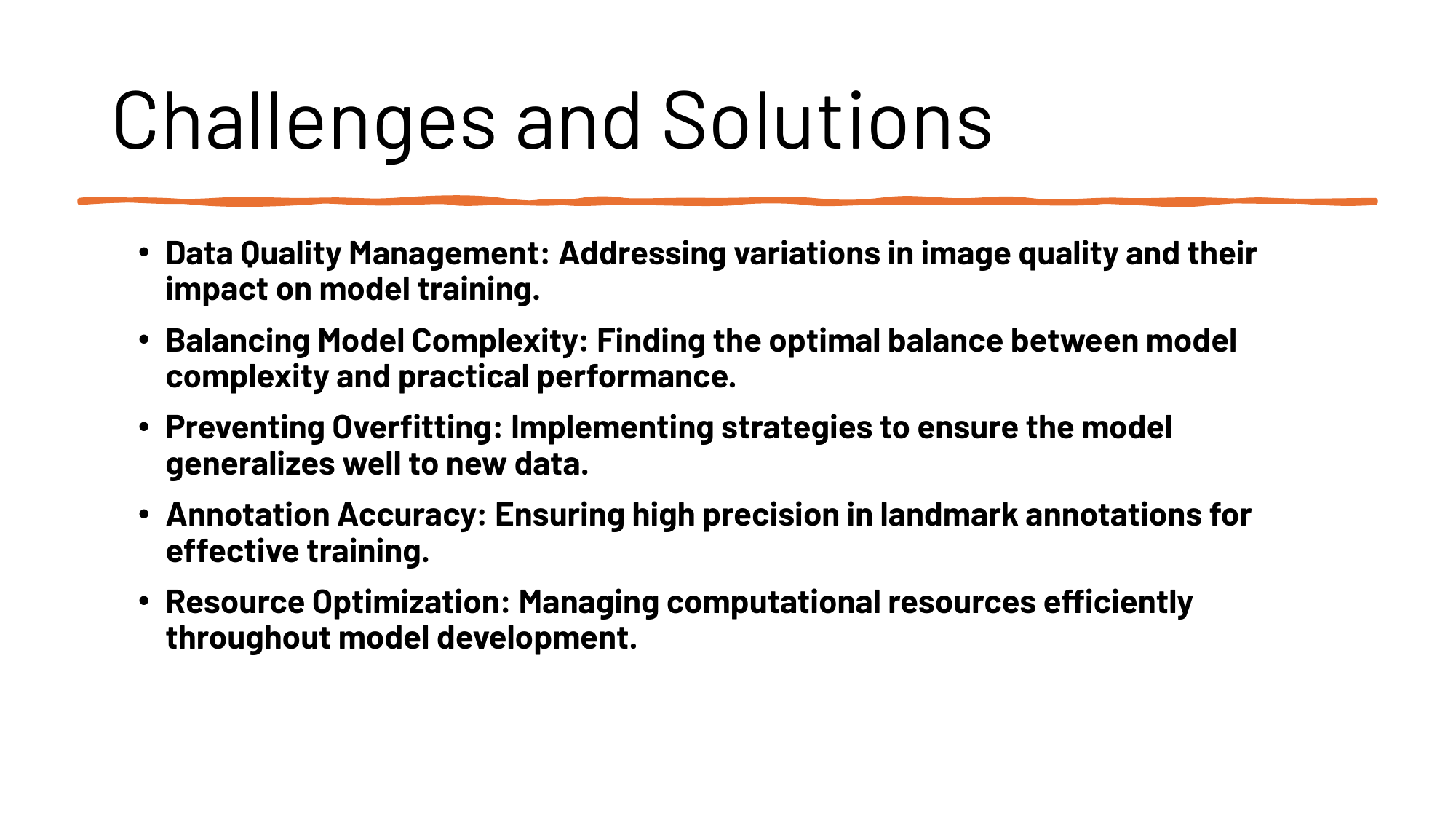

# Challenges and Solutions

Data Quality Management: Addressing variations in image quality and their impact on model training.
Balancing Model Complexity: Finding the optimal balance between model complexity and practical performance.
Preventing Overfitting: Implementing strategies to ensure the model generalizes well to new data.
Annotation Accuracy: Ensuring high precision in landmark annotations for effective training.
Resource Optimization: Managing computational resources efficiently throughout model development.